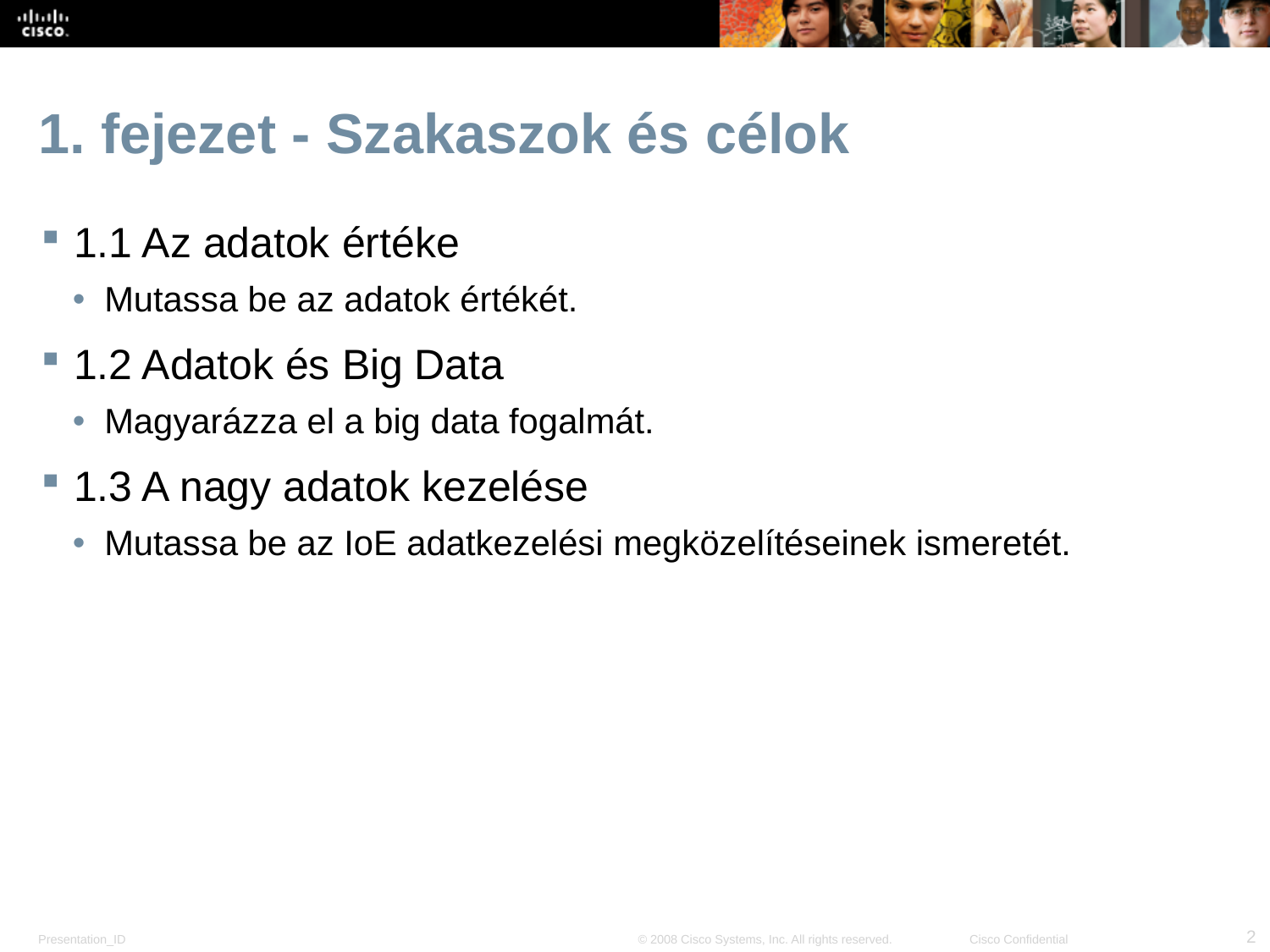

# 1. fejezet - Szakaszok és célok
1.1 Az adatok értéke
Mutassa be az adatok értékét.
1.2 Adatok és Big Data
Magyarázza el a big data fogalmát.
1.3 A nagy adatok kezelése
Mutassa be az IoE adatkezelési megközelítéseinek ismeretét.